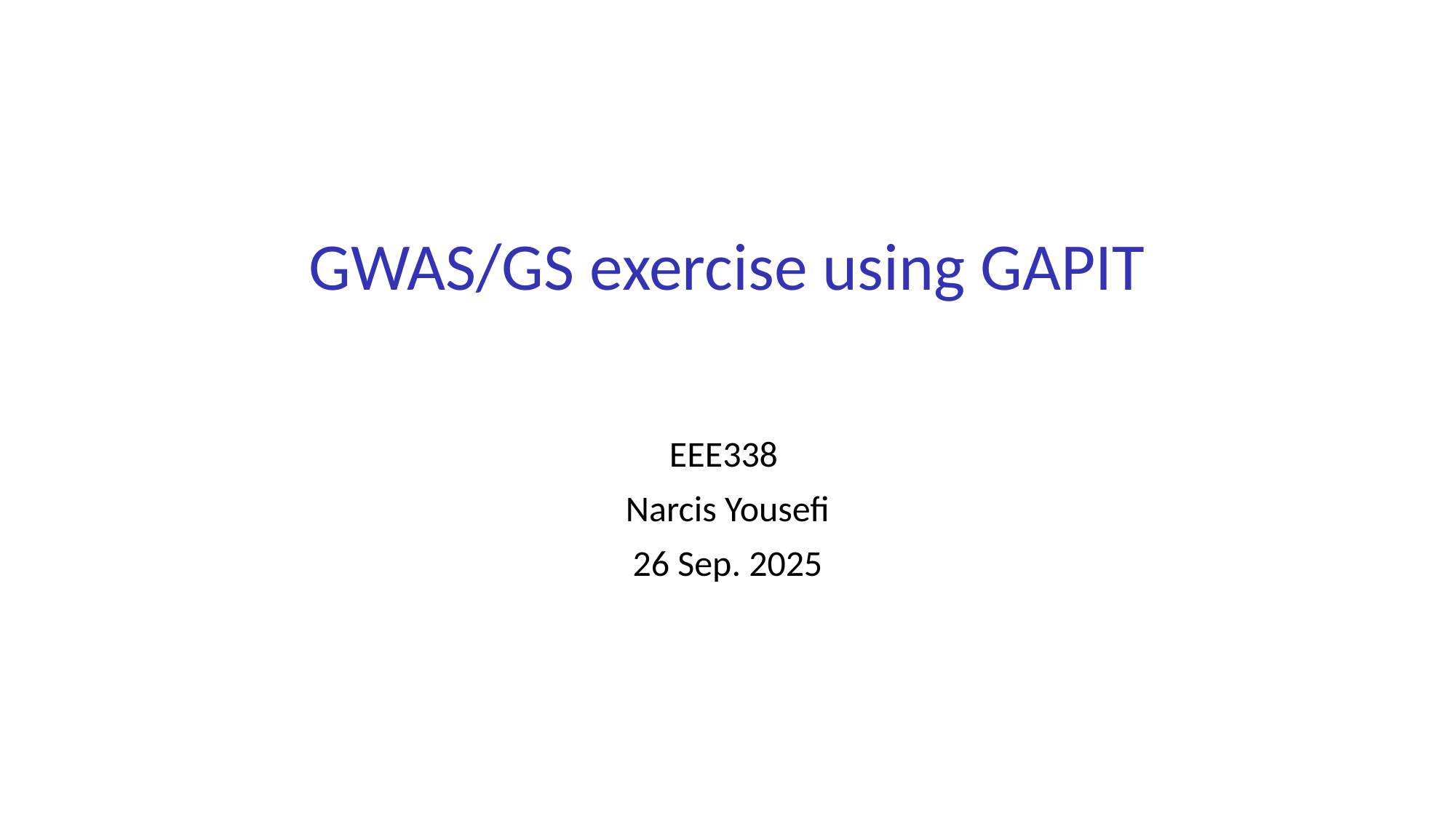

# GWAS/GS exercise using GAPIT
EEE338
Narcis Yousefi
26 Sep. 2025